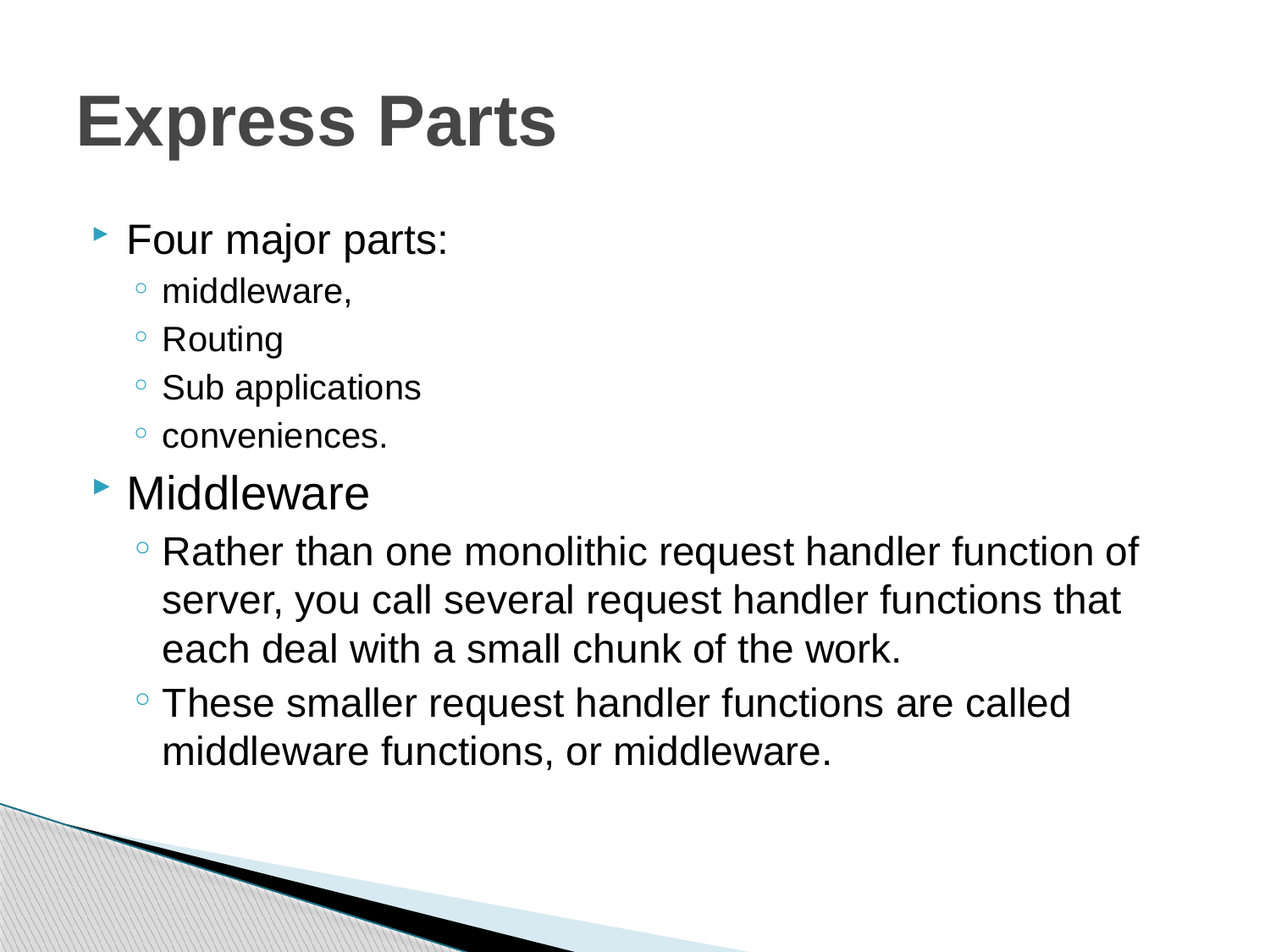

# Express Parts
Four major parts:
middleware,
Routing
Sub applications
conveniences.
Middleware
Rather than one monolithic request handler function of server, you call several request handler functions that each deal with a small chunk of the work.
These smaller request handler functions are called middleware functions, or middleware.